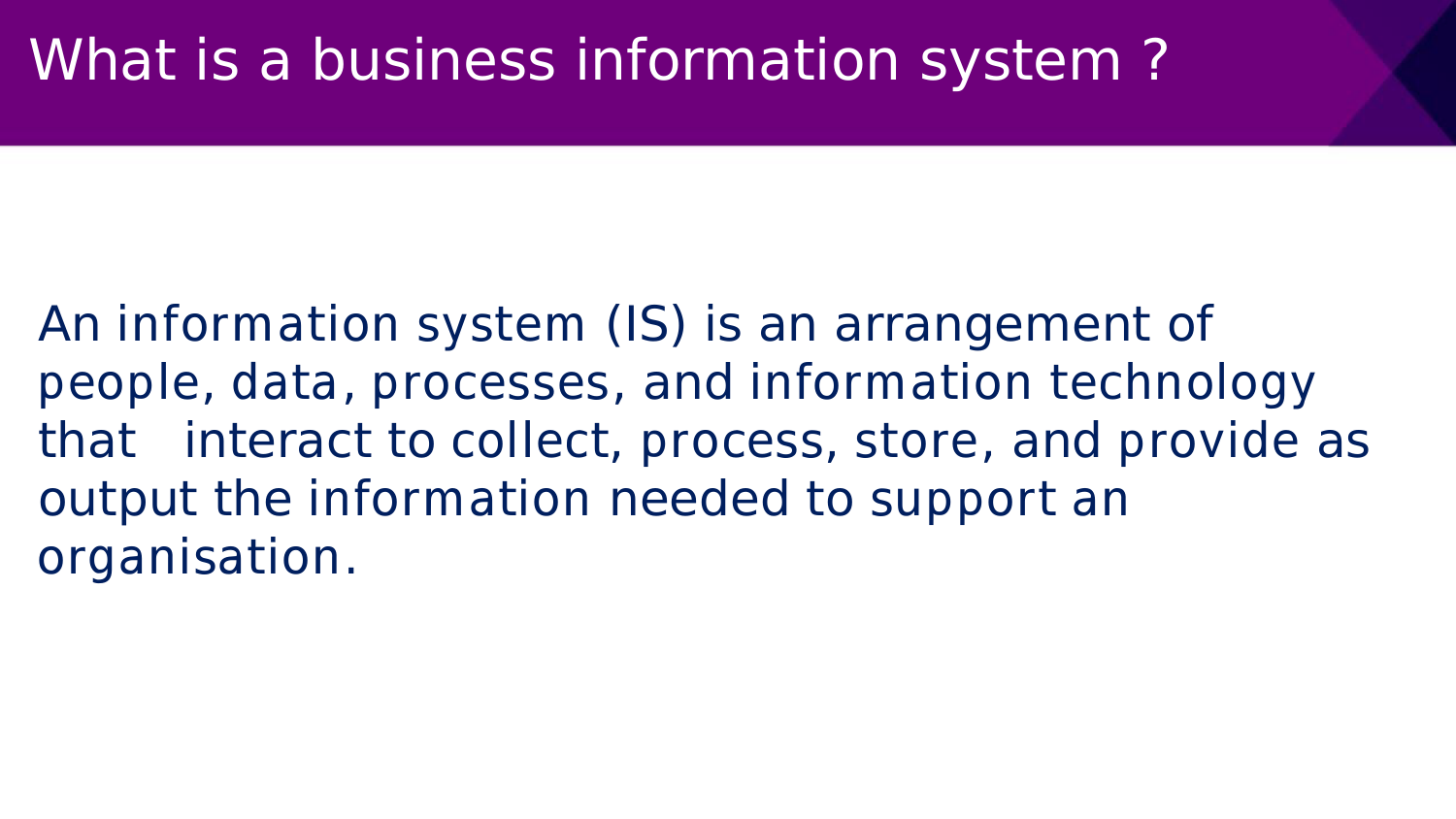

# What is a business information system ?
An information system (IS) is an arrangement of people, data, processes, and information technology that 	interact to collect, process, store, and provide as output the information needed to support an organisation.